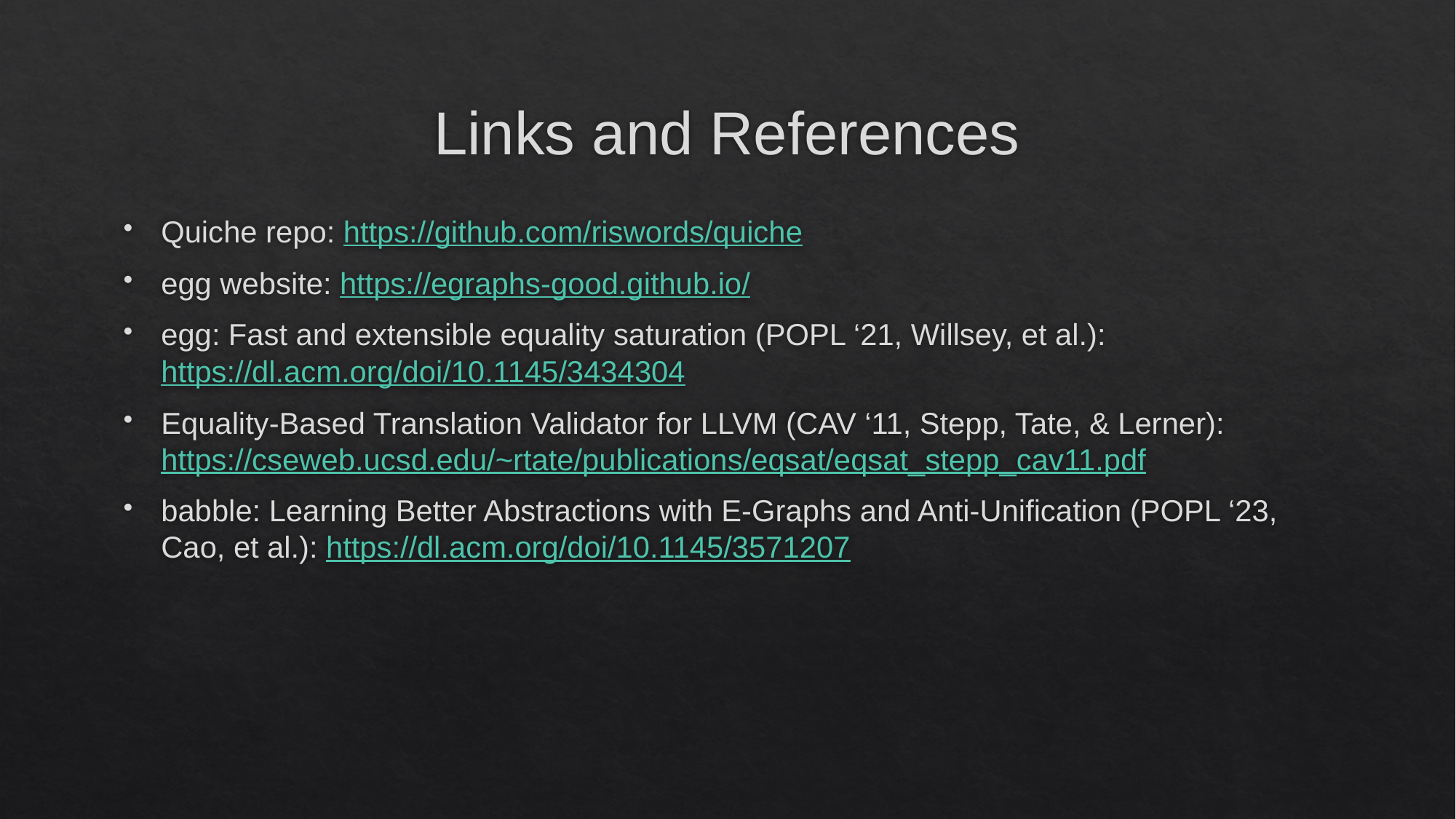

# Links and References
Quiche repo: https://github.com/riswords/quiche
egg website: https://egraphs-good.github.io/
egg: Fast and extensible equality saturation (POPL ‘21, Willsey, et al.): https://dl.acm.org/doi/10.1145/3434304
Equality-Based Translation Validator for LLVM (CAV ‘11, Stepp, Tate, & Lerner): https://cseweb.ucsd.edu/~rtate/publications/eqsat/eqsat_stepp_cav11.pdf
babble: Learning Better Abstractions with E-Graphs and Anti-Unification (POPL ‘23, Cao, et al.): https://dl.acm.org/doi/10.1145/3571207